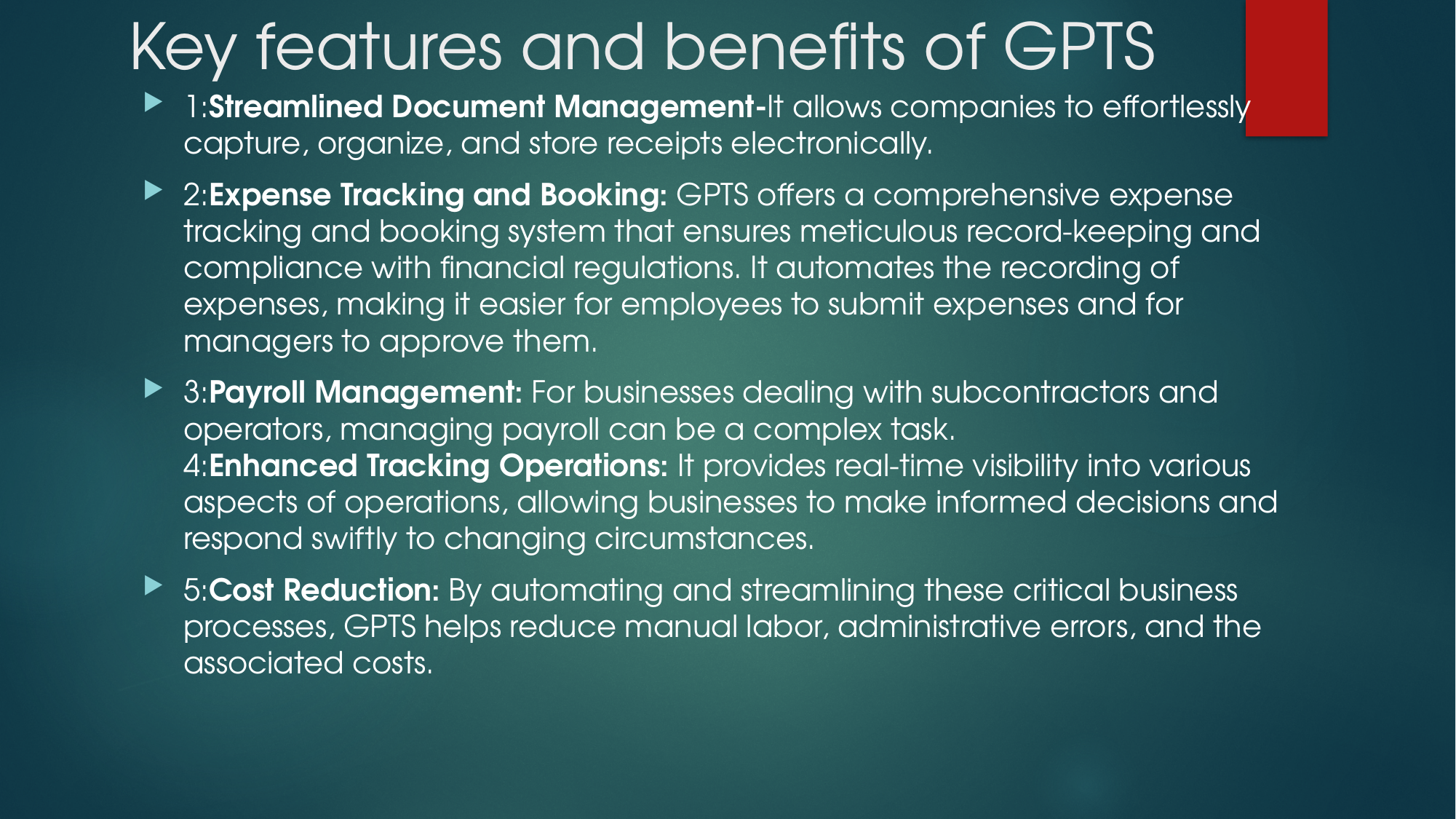

# Key features and benefits of GPTS
1:Streamlined Document Management-It allows companies to effortlessly capture, organize, and store receipts electronically.
2:Expense Tracking and Booking: GPTS offers a comprehensive expense tracking and booking system that ensures meticulous record-keeping and compliance with financial regulations. It automates the recording of expenses, making it easier for employees to submit expenses and for managers to approve them.
3:Payroll Management: For businesses dealing with subcontractors and operators, managing payroll can be a complex task.
4:Enhanced Tracking Operations: It provides real-time visibility into various aspects of operations, allowing businesses to make informed decisions and respond swiftly to changing circumstances.
5:Cost Reduction: By automating and streamlining these critical business processes, GPTS helps reduce manual labor, administrative errors, and the associated costs.